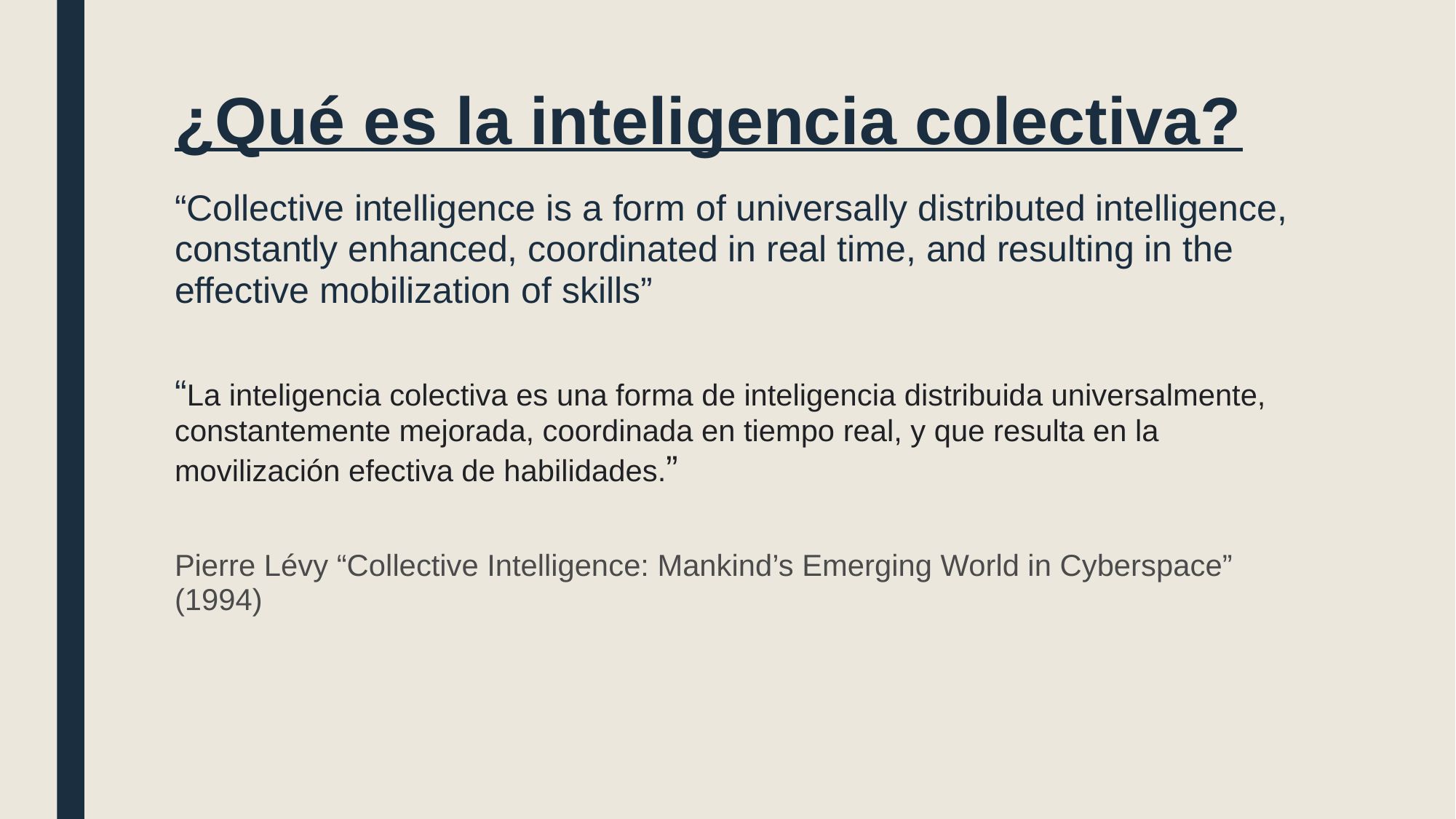

# ¿Qué es la inteligencia colectiva?
“Collective intelligence is a form of universally distributed intelligence, constantly enhanced, coordinated in real time, and resulting in the effective mobilization of skills”
“La inteligencia colectiva es una forma de inteligencia distribuida universalmente, constantemente mejorada, coordinada en tiempo real, y que resulta en la movilización efectiva de habilidades.”
Pierre Lévy “Collective Intelligence: Mankind’s Emerging World in Cyberspace” (1994)